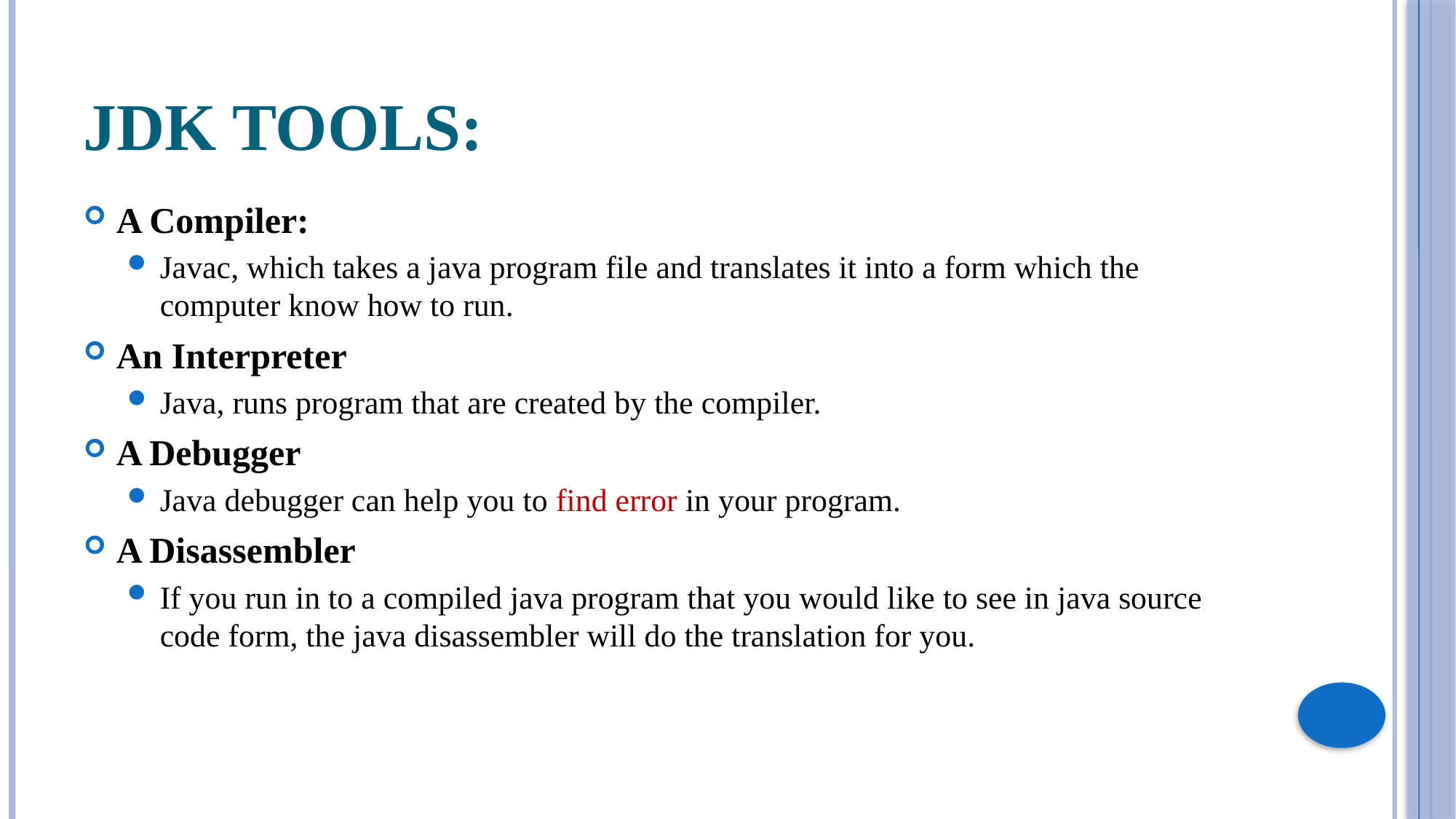

# JDK Tools:
A Compiler:
Javac, which takes a java program file and translates it into a form which the computer know how to run.
An Interpreter
Java, runs program that are created by the compiler.
A Debugger
Java debugger can help you to find error in your program.
A Disassembler
If you run in to a compiled java program that you would like to see in java source code form, the java disassembler will do the translation for you.